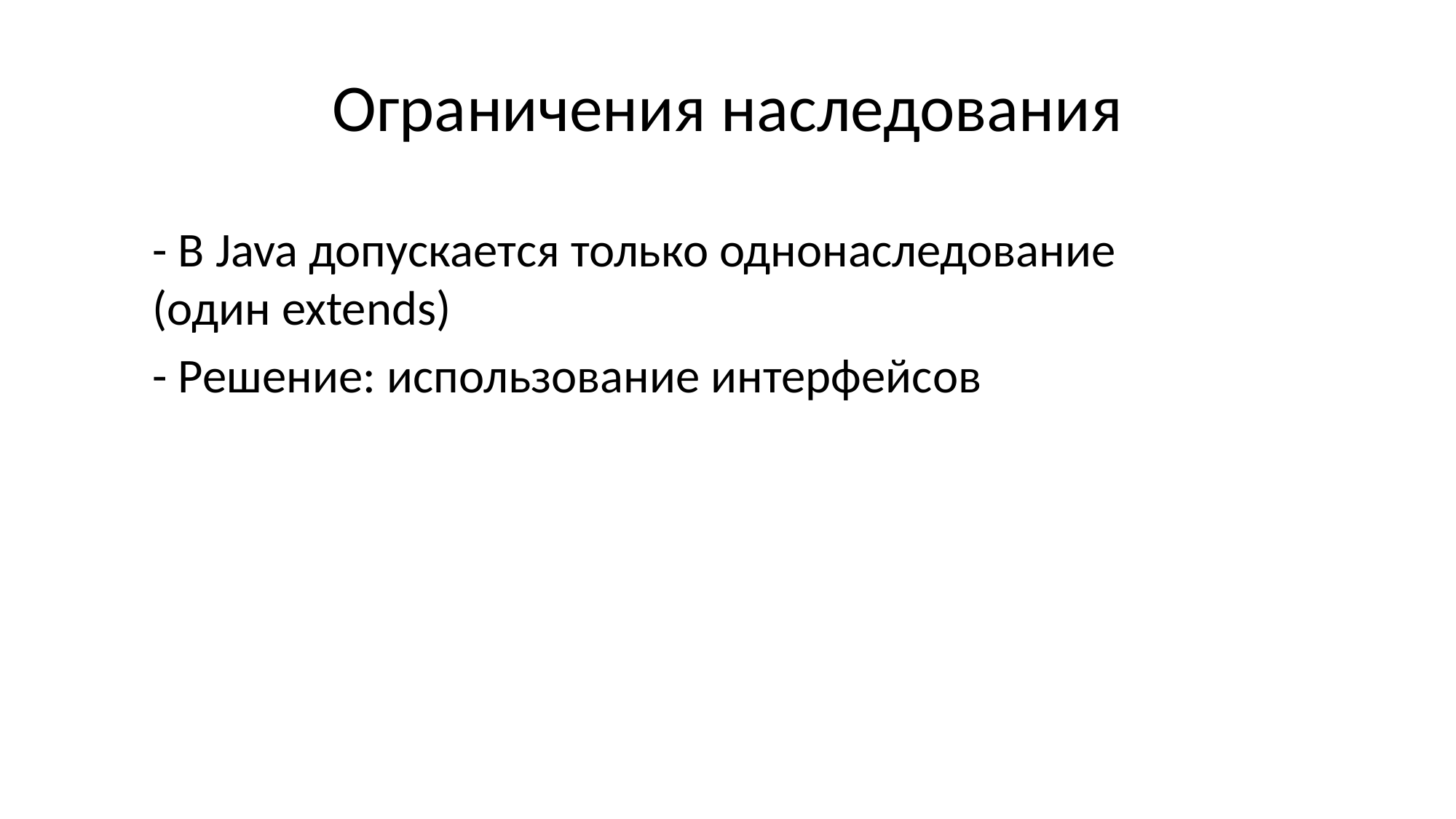

# Ограничения наследования
- В Java допускается только однонаследование (один extends)
- Решение: использование интерфейсов